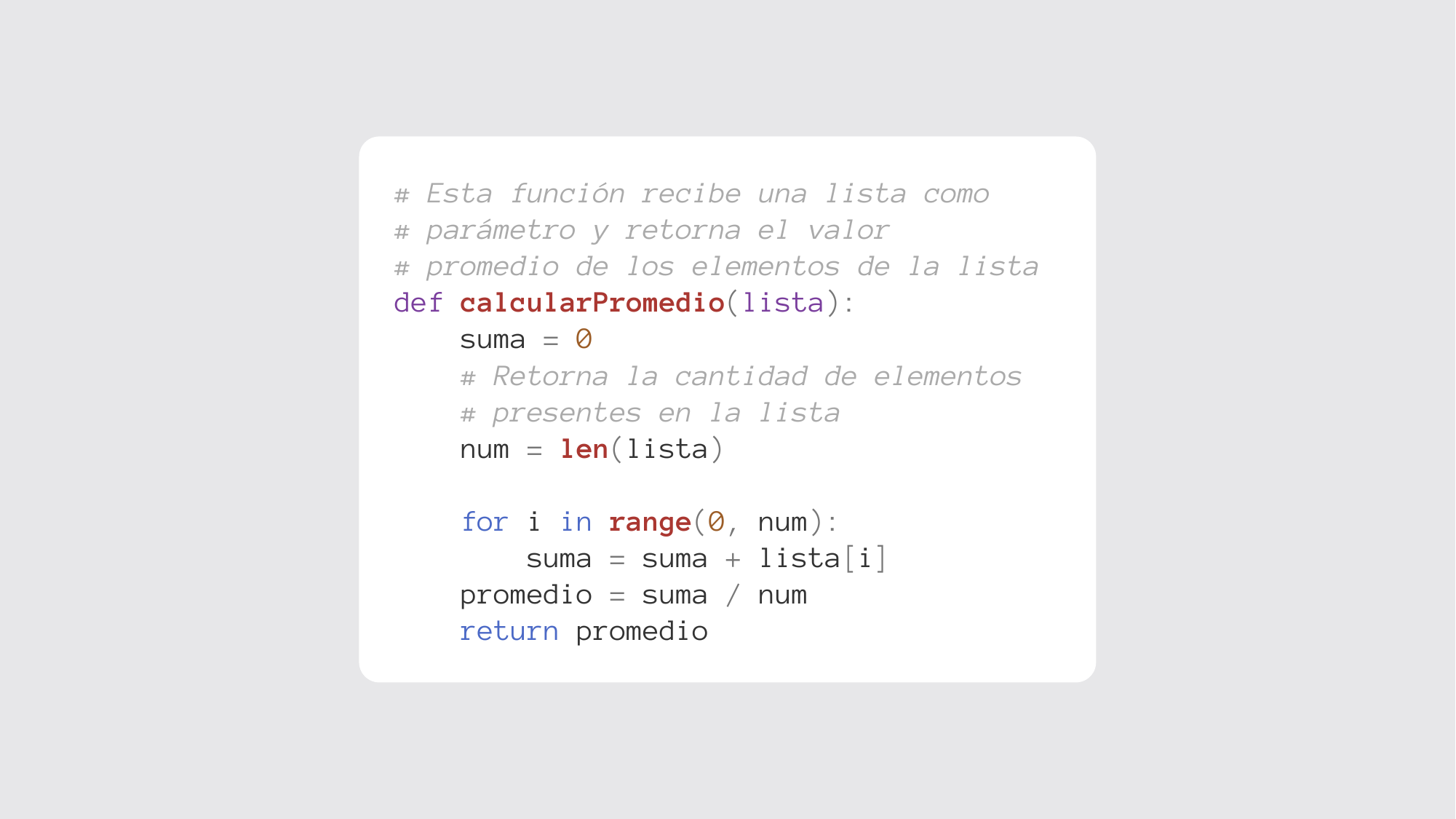

# Esta función recibe una lista como
# parámetro y retorna el valor
# promedio de los elementos de la lista
def calcularPromedio(lista):
    suma = 0
    # Retorna la cantidad de elementos
    # presentes en la lista
    num = len(lista)

    for i in range(0, num):
        suma = suma + lista[i]
    promedio = suma / num
    return promedio